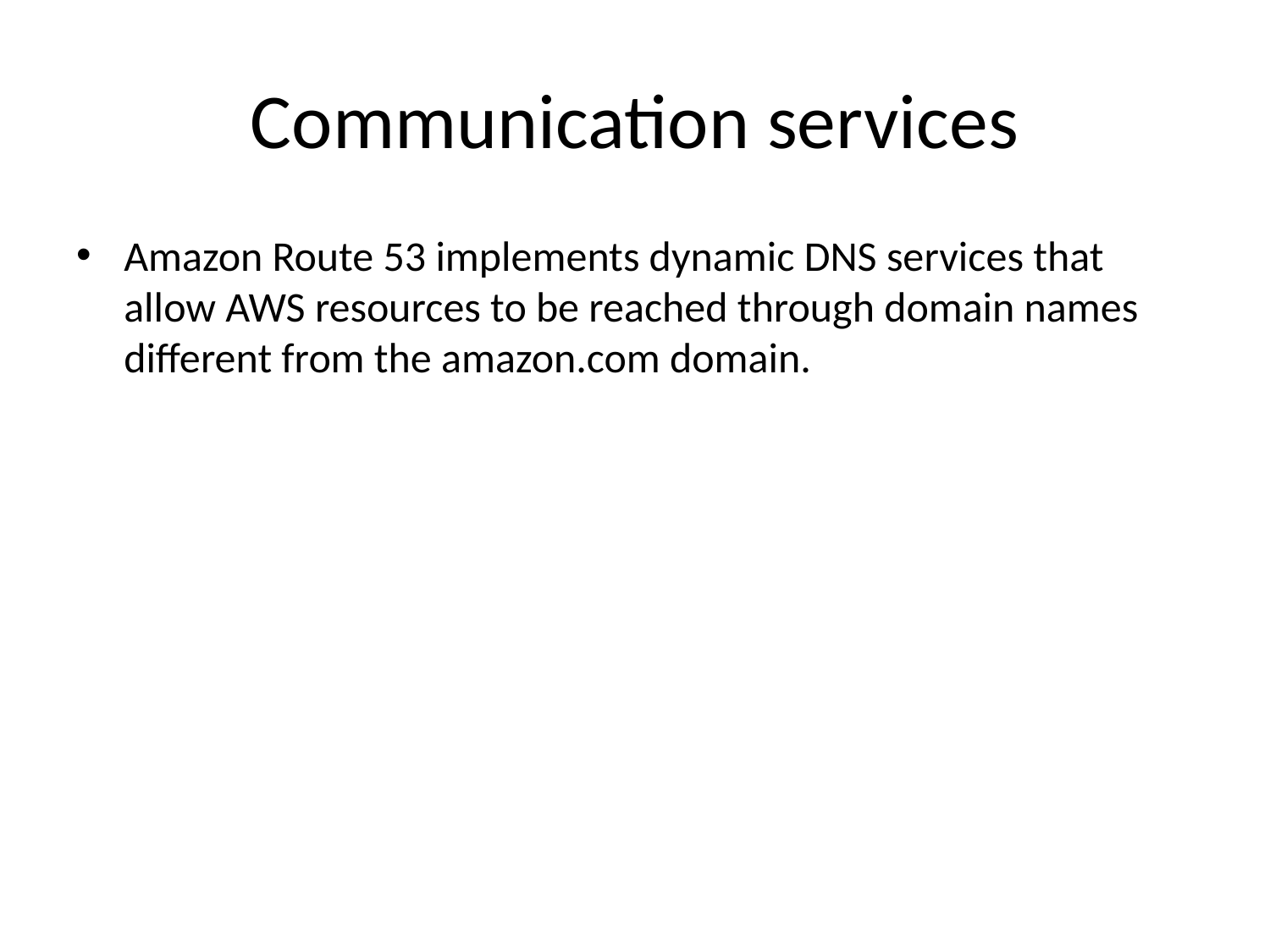

# Communication services
Amazon Route 53 implements dynamic DNS services that allow AWS resources to be reached through domain names different from the amazon.com domain.